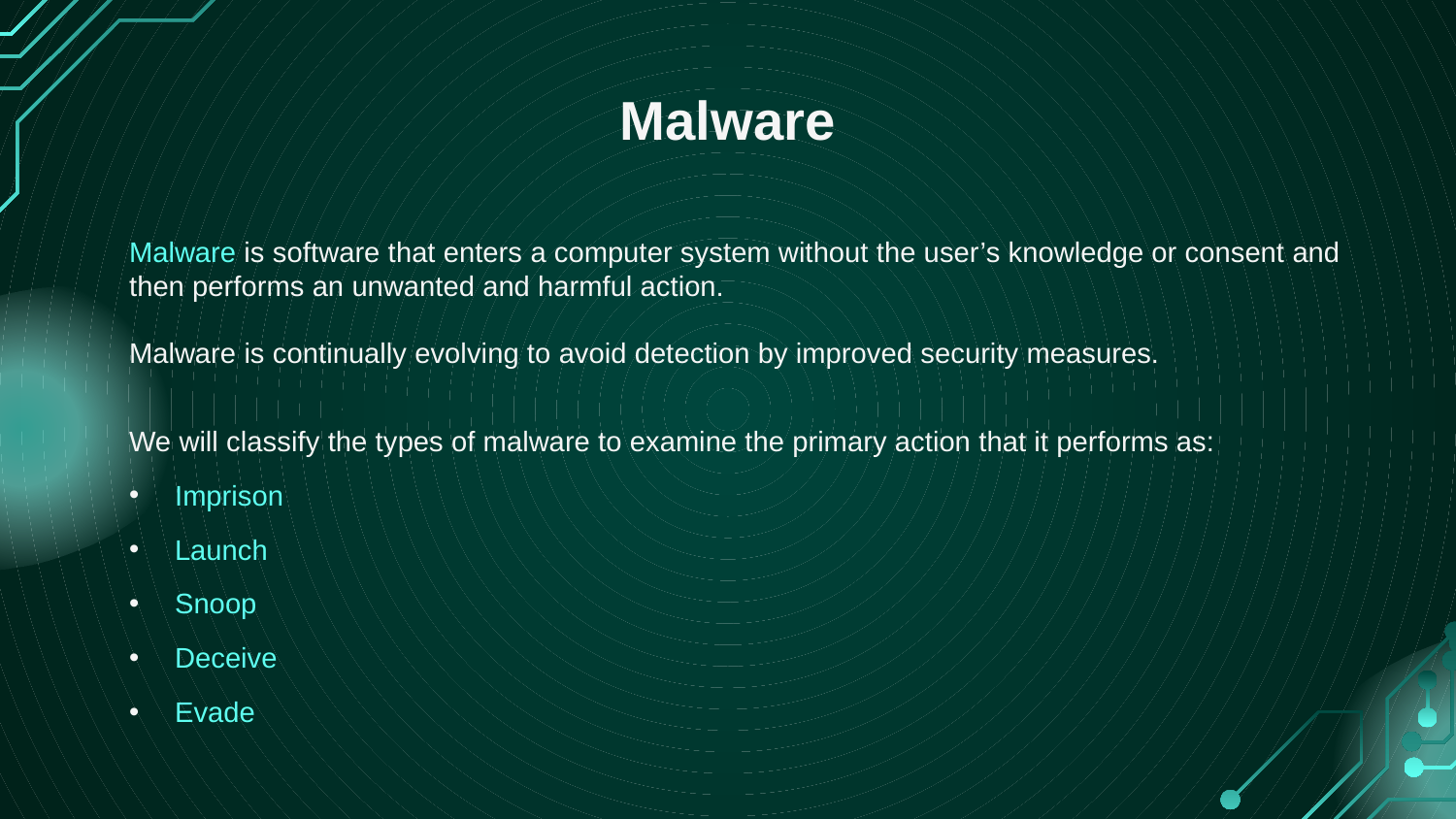

# Malware
Malware is software that enters a computer system without the user’s knowledge or consent and then performs an unwanted and harmful action.

Malware is continually evolving to avoid detection by improved security measures.

We will classify the types of malware to examine the primary action that it performs as:
Imprison
Launch
Snoop
Deceive
Evade